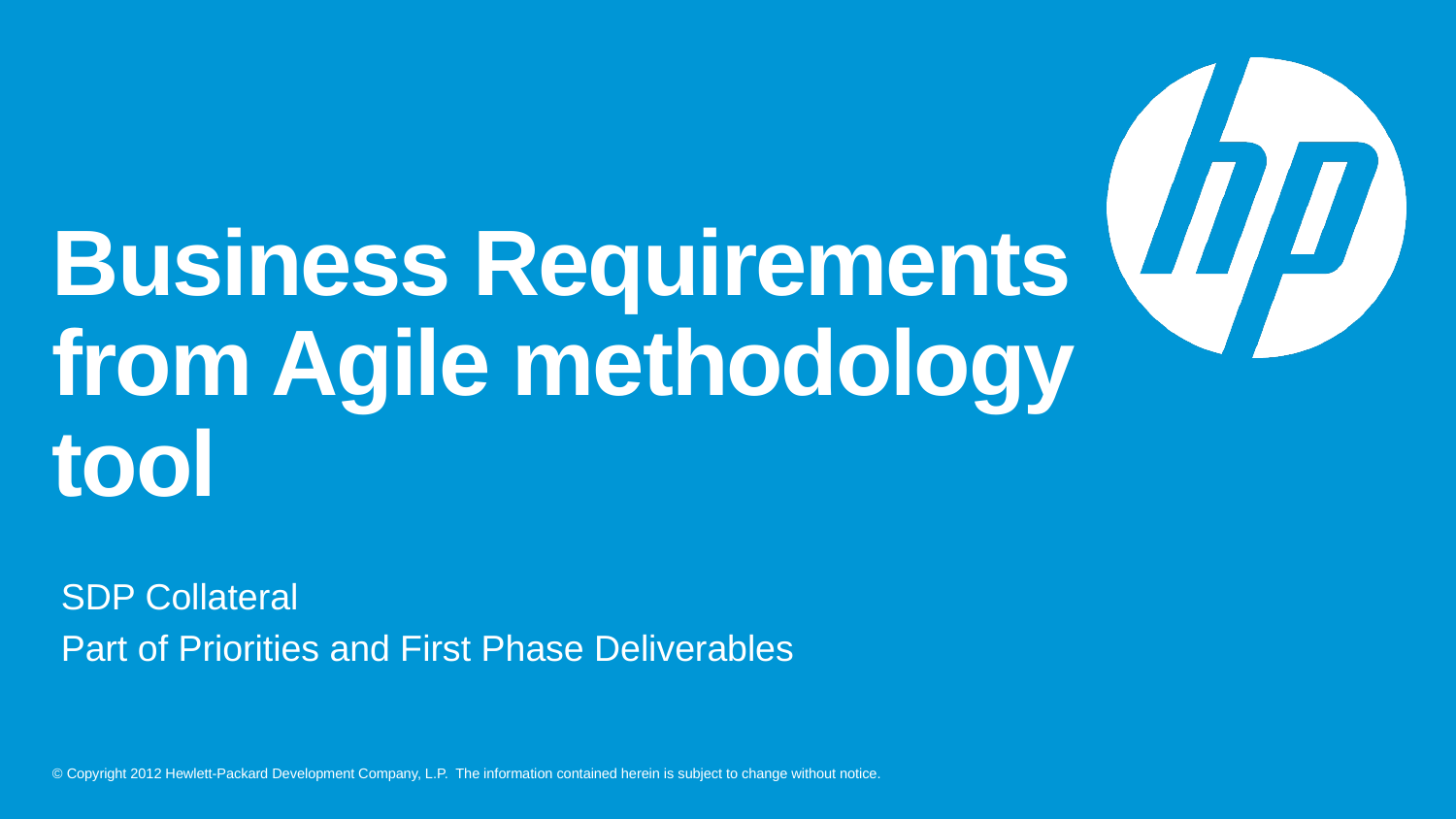

# Business Requirements from Agile methodology tool
SDP Collateral
Part of Priorities and First Phase Deliverables